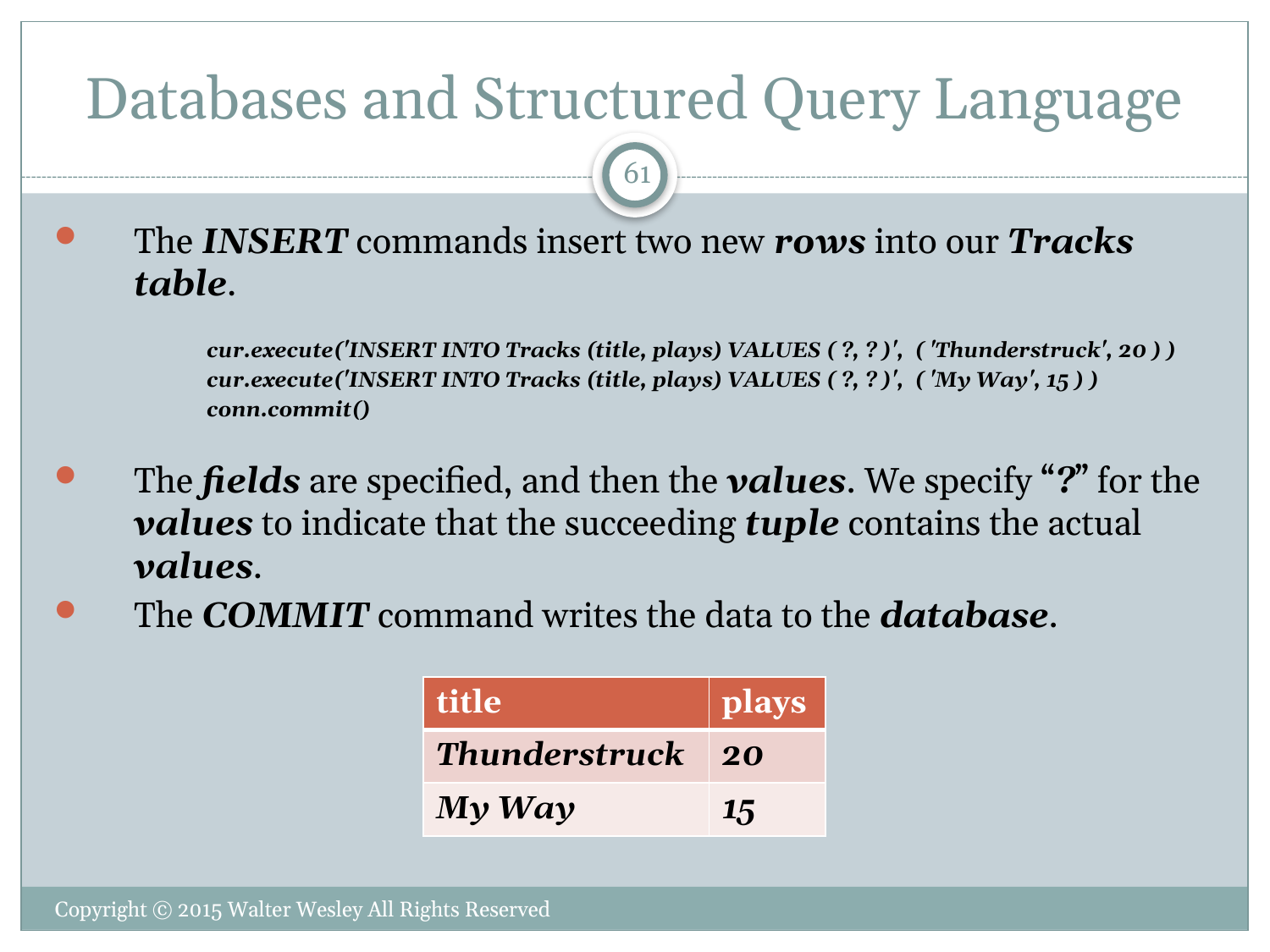

# Databases and Structured Query Language
61
The INSERT commands insert two new rows into our Tracks table.

cur.execute('INSERT INTO Tracks (title, plays) VALUES ( ?, ? )',  ( 'Thunderstruck', 20 ) )
cur.execute('INSERT INTO Tracks (title, plays) VALUES ( ?, ? )',  ( 'My Way', 15 ) )
conn.commit()

The fields are specified, and then the values. We specify “?” for the values to indicate that the succeeding tuple contains the actual values.
The COMMIT command writes the data to the database.

| title | plays |
| --- | --- |
| Thunderstruck | 20 |
| My Way | 15 |
Copyright © 2015 Walter Wesley All Rights Reserved